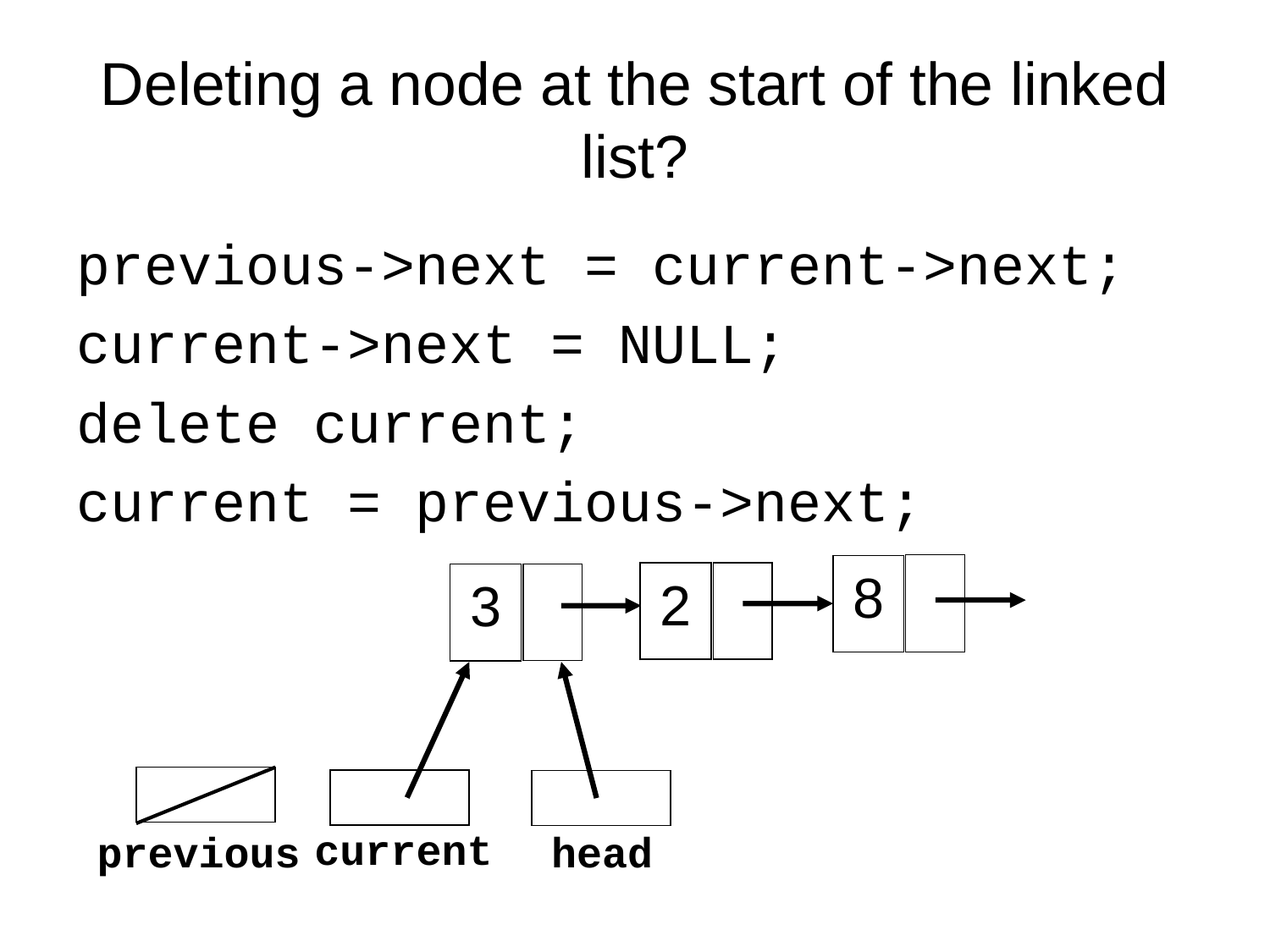

# Deleting a node at the start of the linked list?
previous->next = current->next;
current->next = NULL;
delete current;
current = previous->next;

8

2

3

current
previous
head